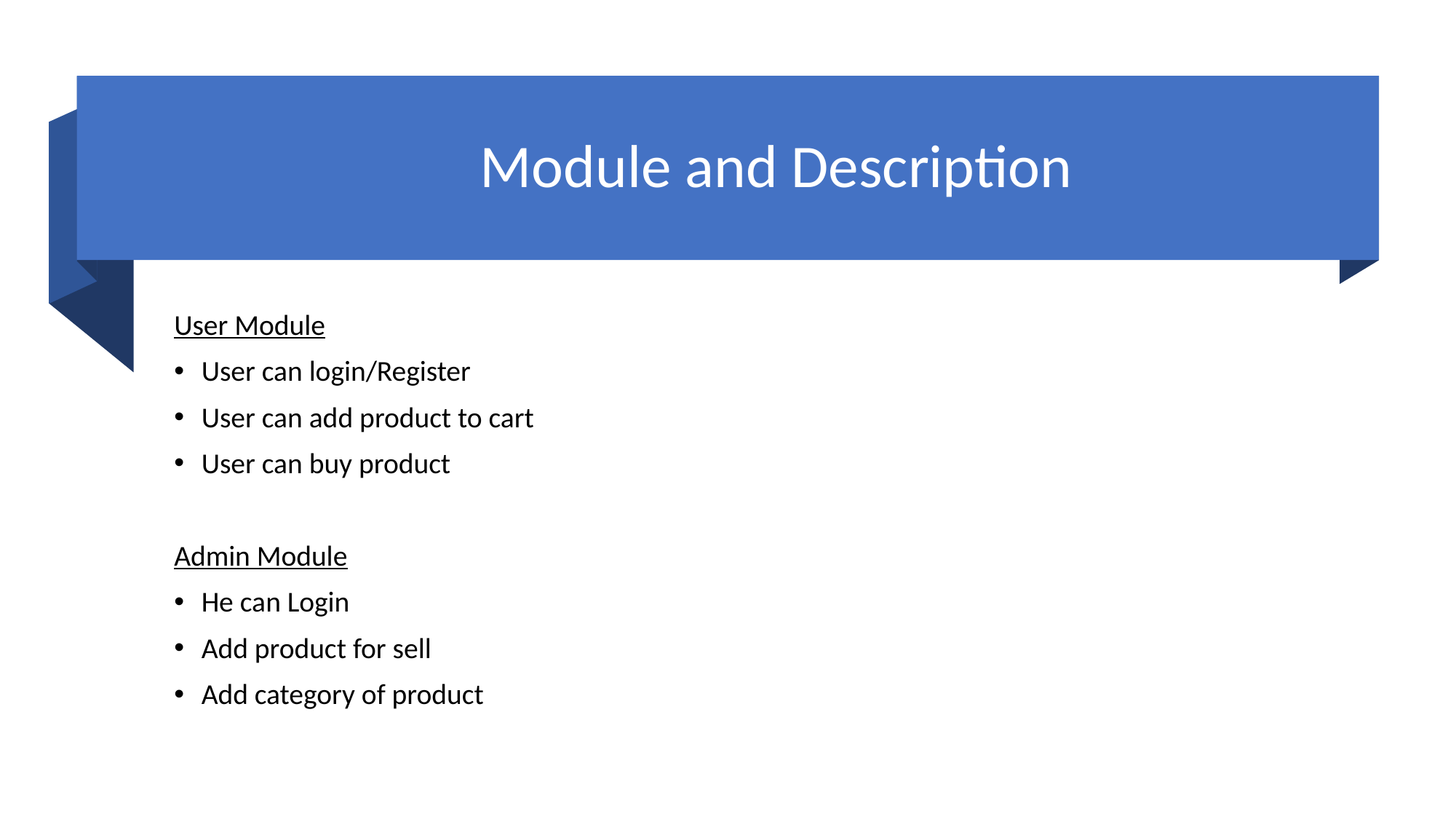

# Module and Description

User Module
User can login/Register
User can add product to cart
User can buy product

Admin Module
He can Login
Add product for sell
Add category of product